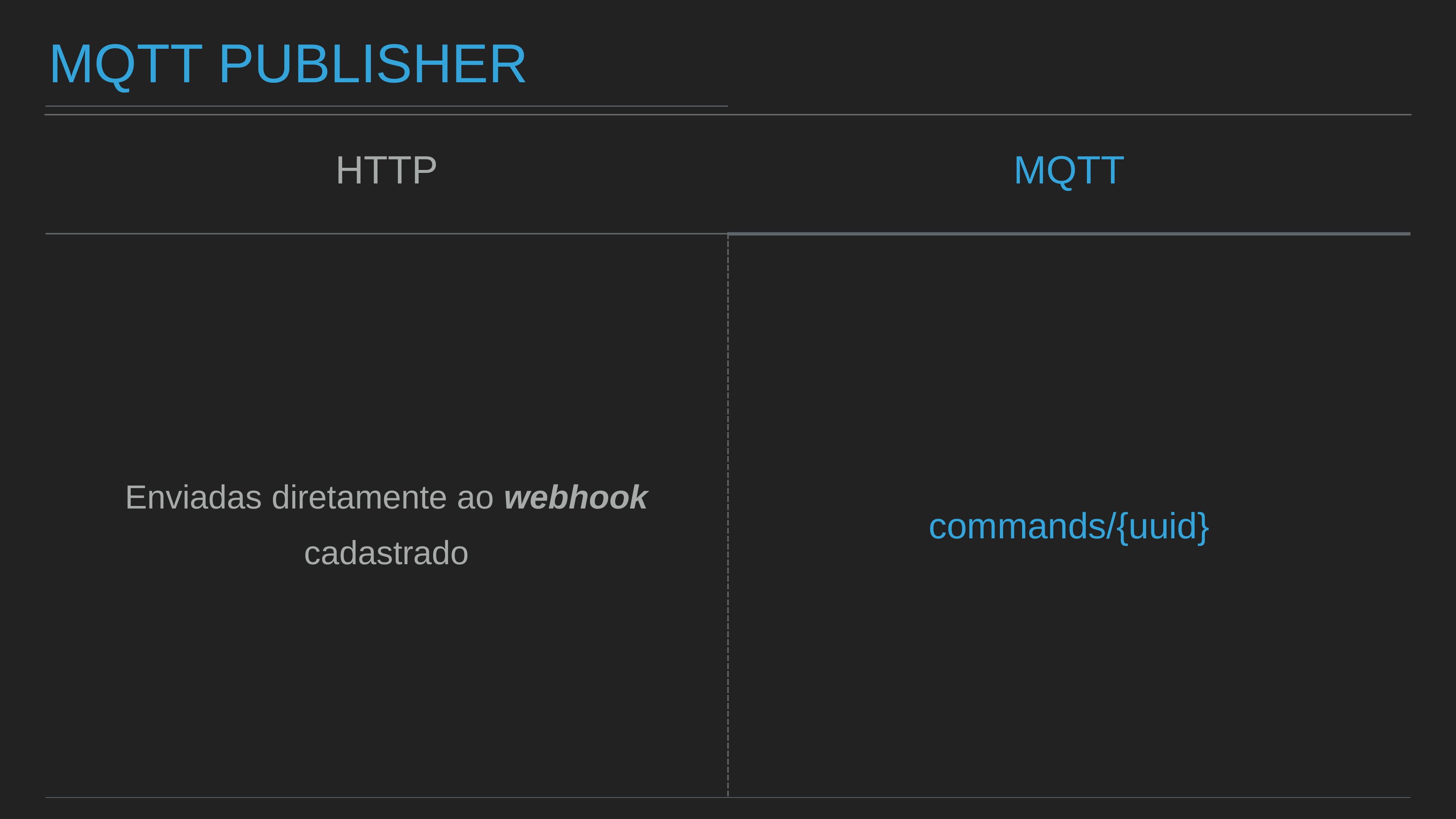

Mqtt publisher
| HTTP | MQTT |
| --- | --- |
| Enviadas diretamente ao webhook cadastrado | commands/{uuid} |